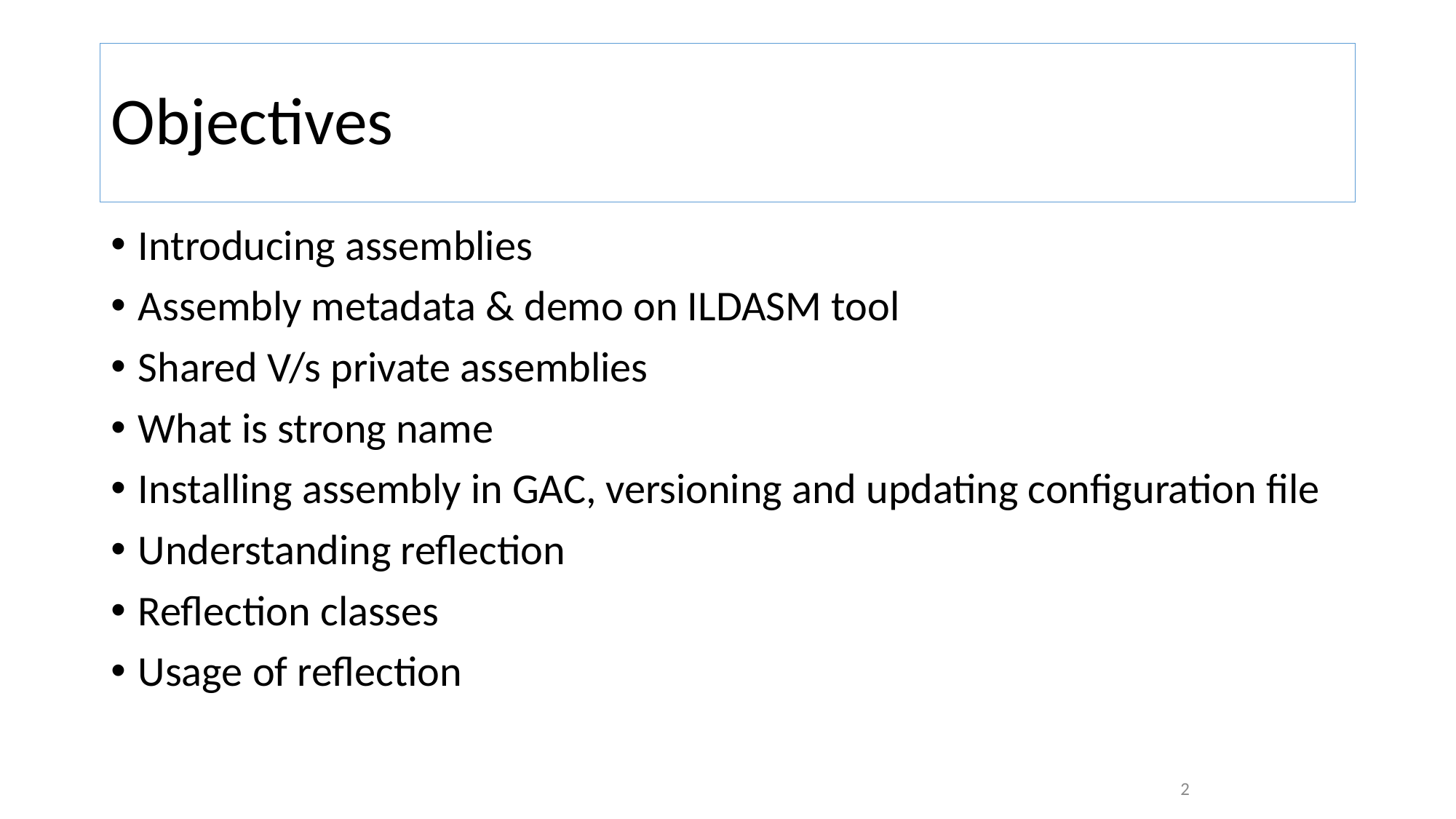

# Objectives
Introducing assemblies
Assembly metadata & demo on ILDASM tool
Shared V/s private assemblies
What is strong name
Installing assembly in GAC, versioning and updating configuration file
Understanding reflection
Reflection classes
Usage of reflection

2